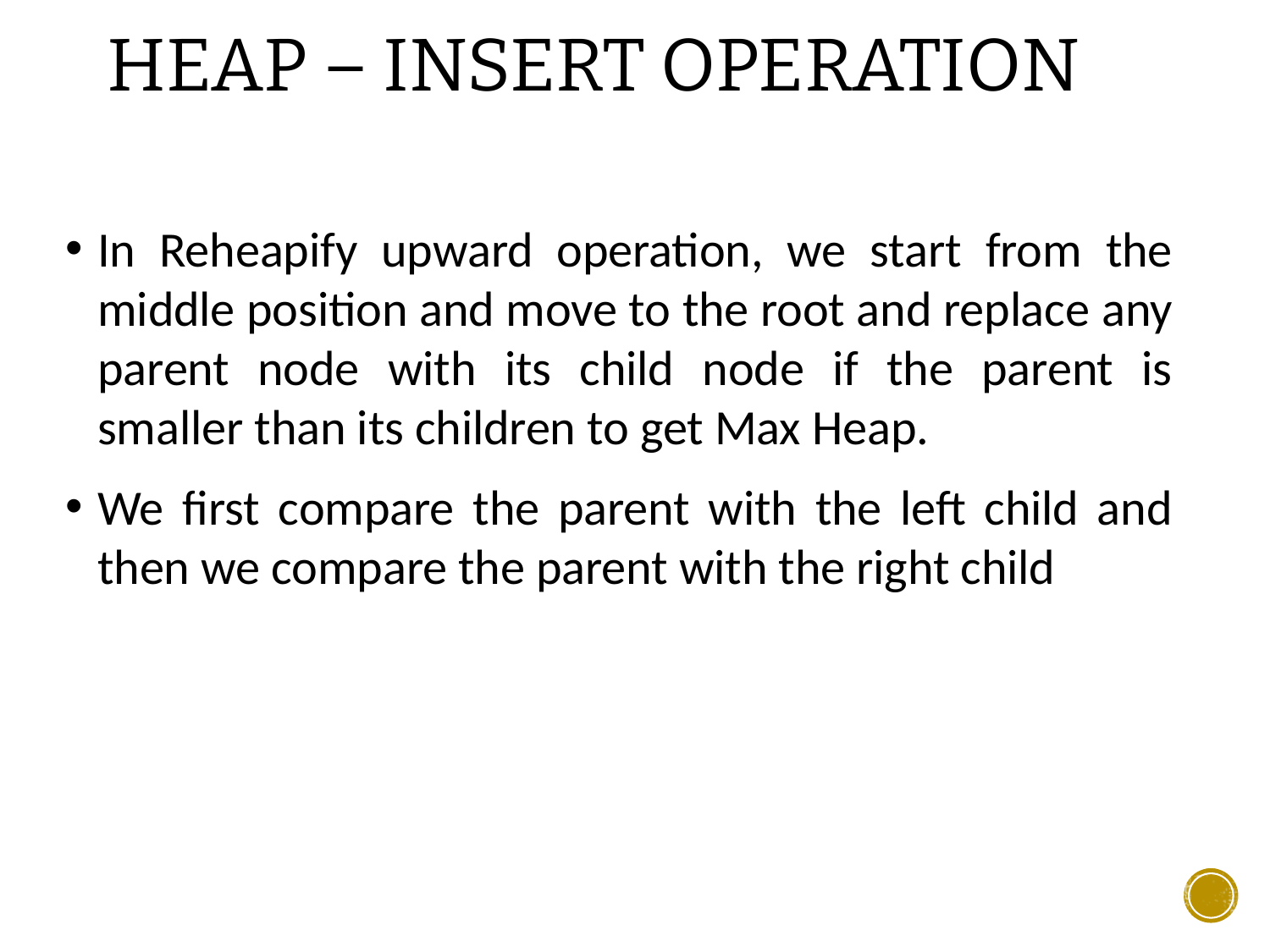

# Heap – INSERT operation
In Reheapify upward operation, we start from the middle position and move to the root and replace any parent node with its child node if the parent is smaller than its children to get Max Heap.
We first compare the parent with the left child and then we compare the parent with the right child